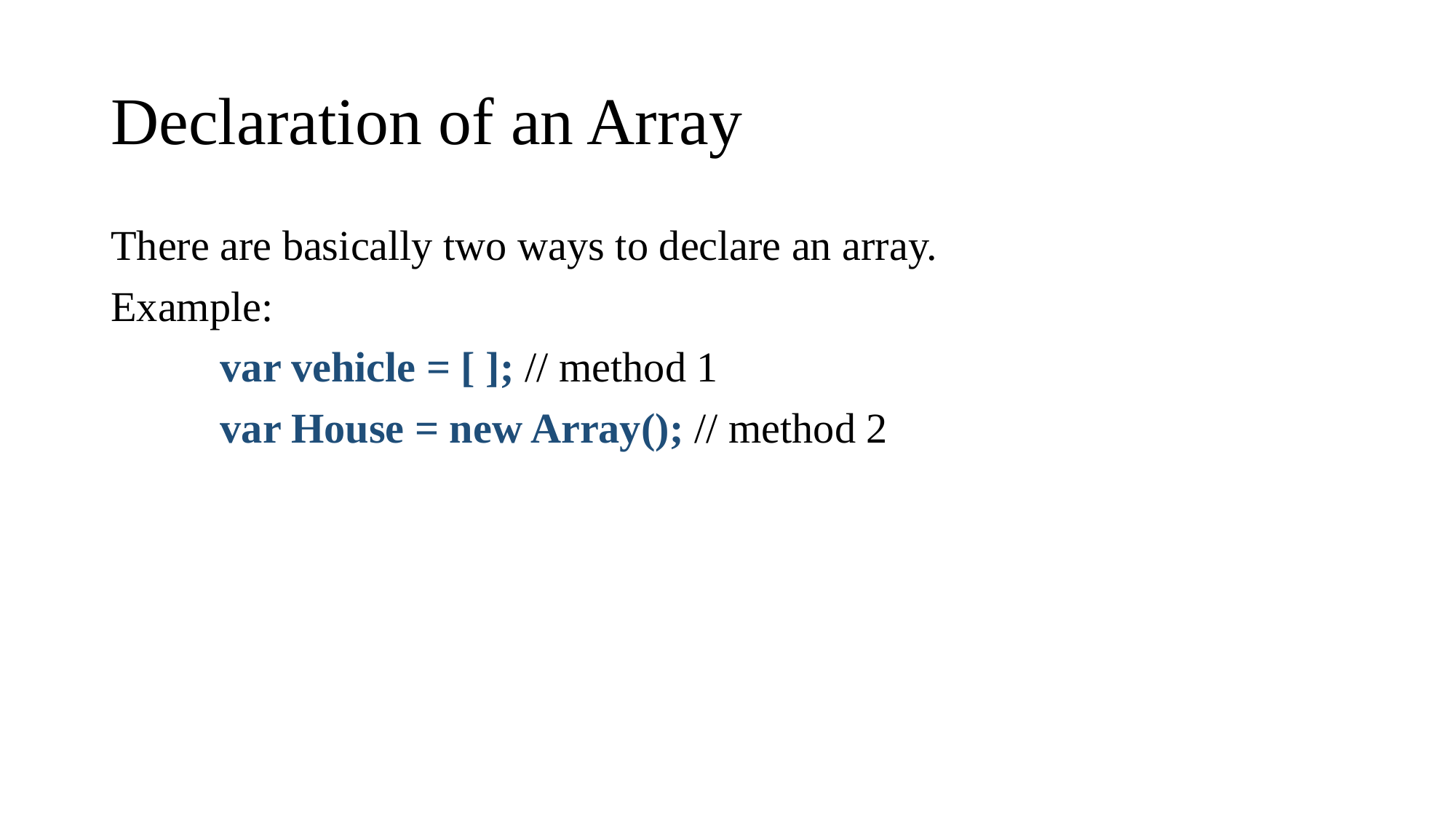

# Declaration of an Array
There are basically two ways to declare an array.
Example:
	var vehicle = [ ]; // method 1
	var House = new Array(); // method 2